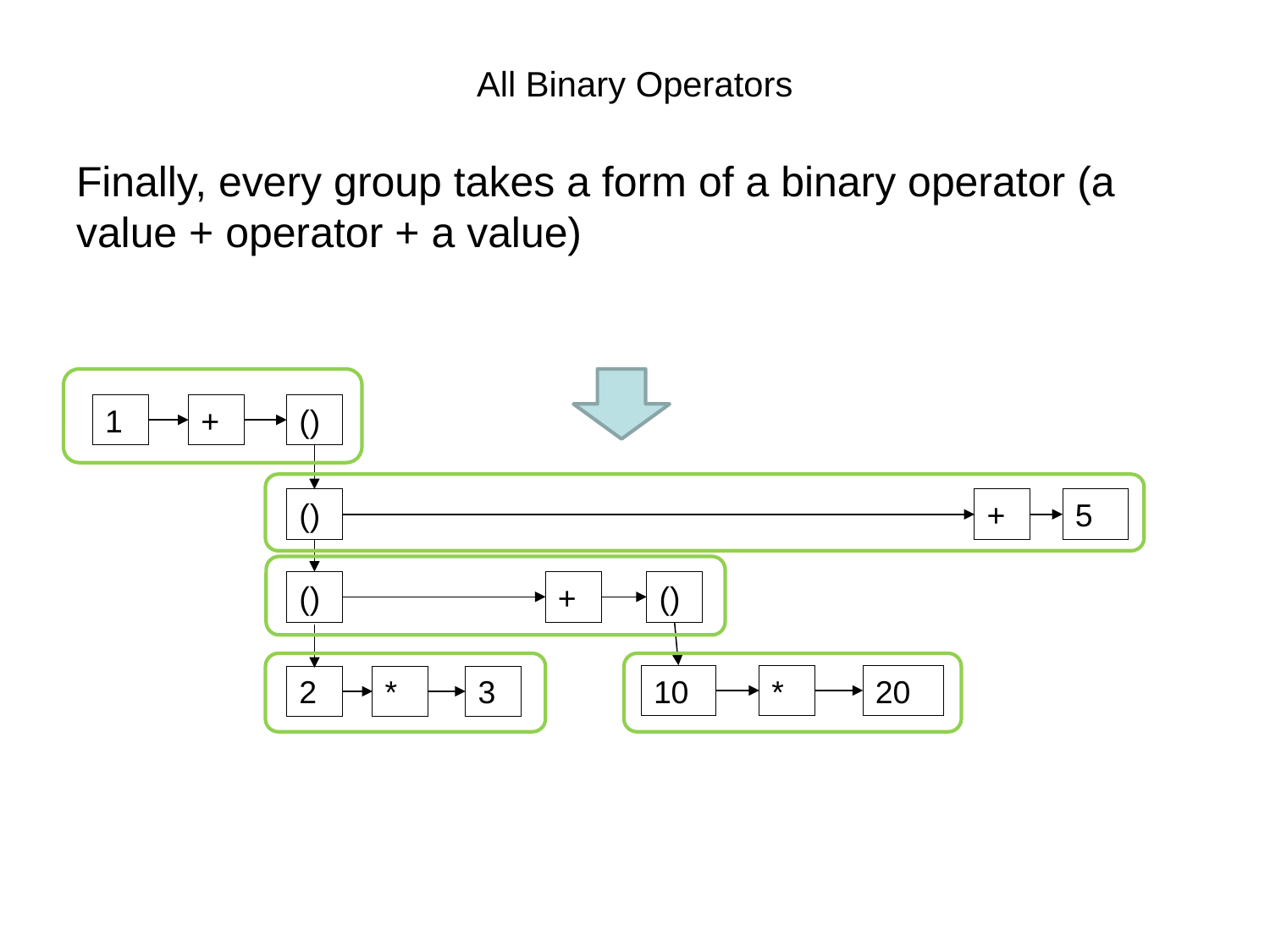

# All Binary Operators
Finally, every group takes a form of a binary operator (a value + operator + a value)

1
+
()

()
+
5

()
+
()

10
*
20
2
*
3